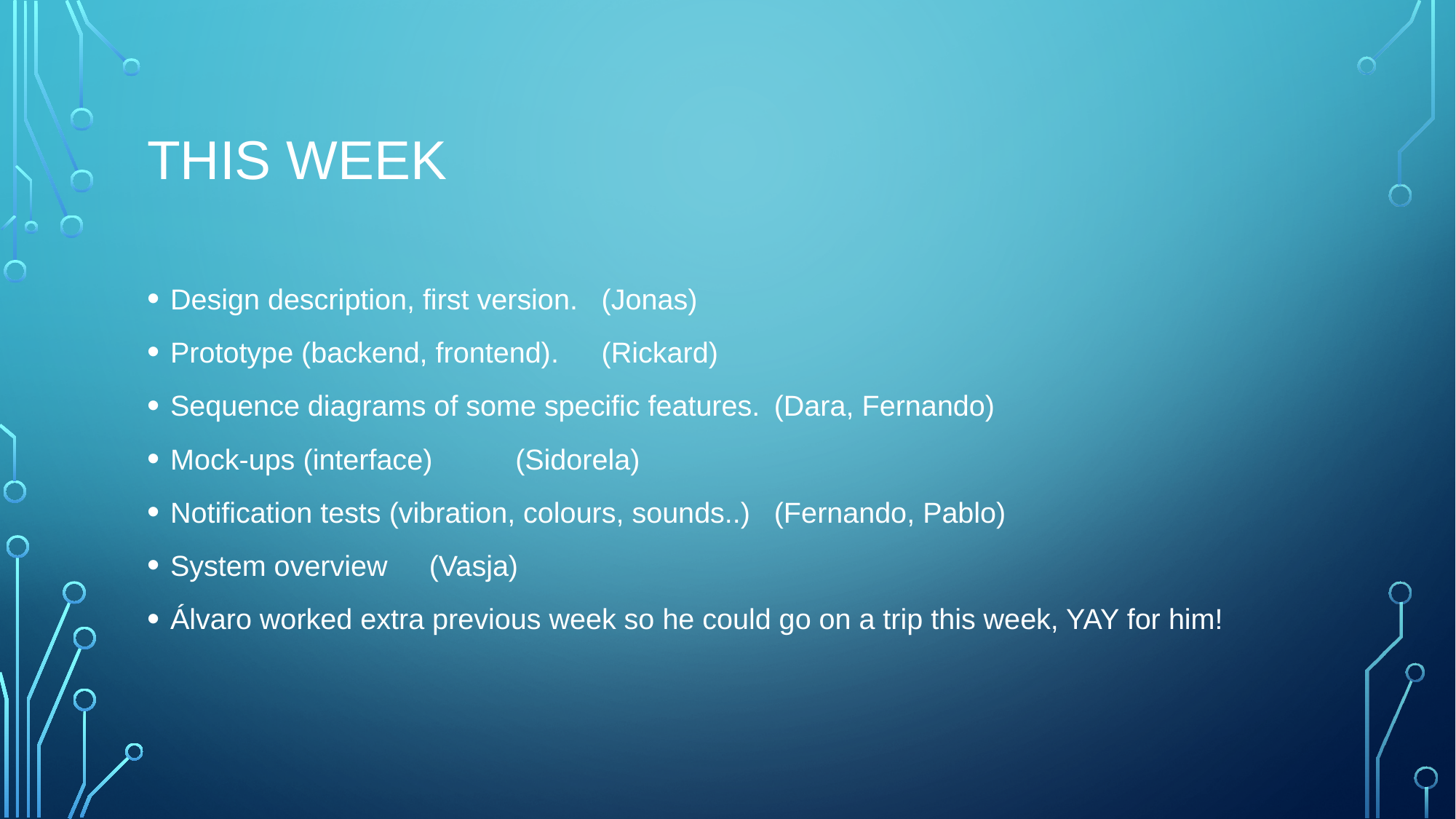

# This week
Design description, first version.			(Jonas)
Prototype (backend, frontend).				(Rickard)
Sequence diagrams of some specific features.		(Dara, Fernando)
Mock-ups (interface)					(Sidorela)
Notification tests (vibration, colours, sounds..)		(Fernando, Pablo)
System overview					(Vasja)
Álvaro worked extra previous week so he could go on a trip this week, YAY for him!